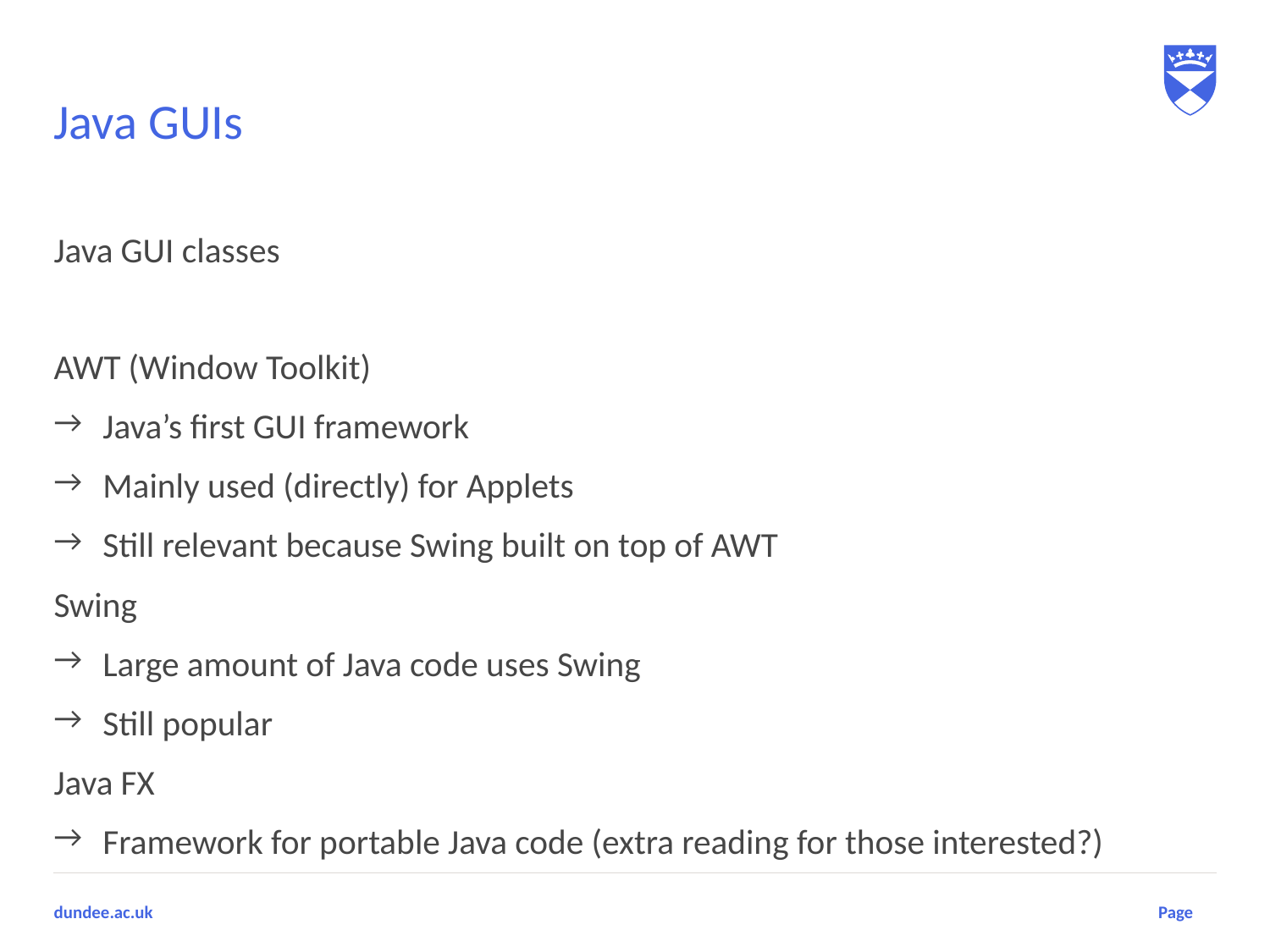

# Java GUIs
Java GUI classes

AWT (Window Toolkit)
Java’s first GUI framework
Mainly used (directly) for Applets
Still relevant because Swing built on top of AWT
Swing
Large amount of Java code uses Swing
Still popular
Java FX
Framework for portable Java code (extra reading for those interested?)